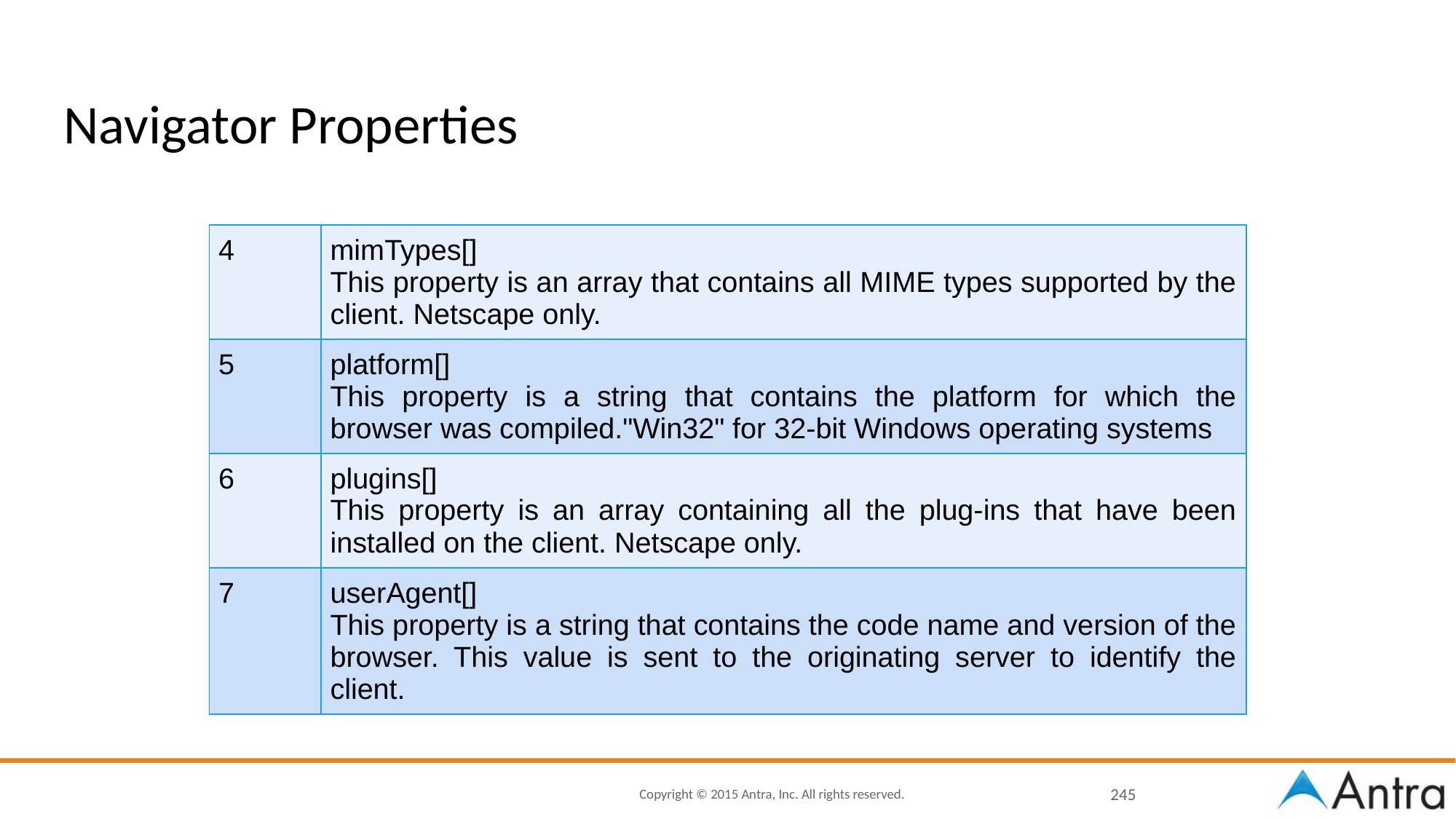

# Navigator Properties
| 4 | mimTypes[] This property is an array that contains all MIME types supported by the client. Netscape only. |
| --- | --- |
| 5 | platform[] This property is a string that contains the platform for which the browser was compiled."Win32" for 32-bit Windows operating systems |
| 6 | plugins[] This property is an array containing all the plug-ins that have been installed on the client. Netscape only. |
| 7 | userAgent[] This property is a string that contains the code name and version of the browser. This value is sent to the originating server to identify the client. |
245